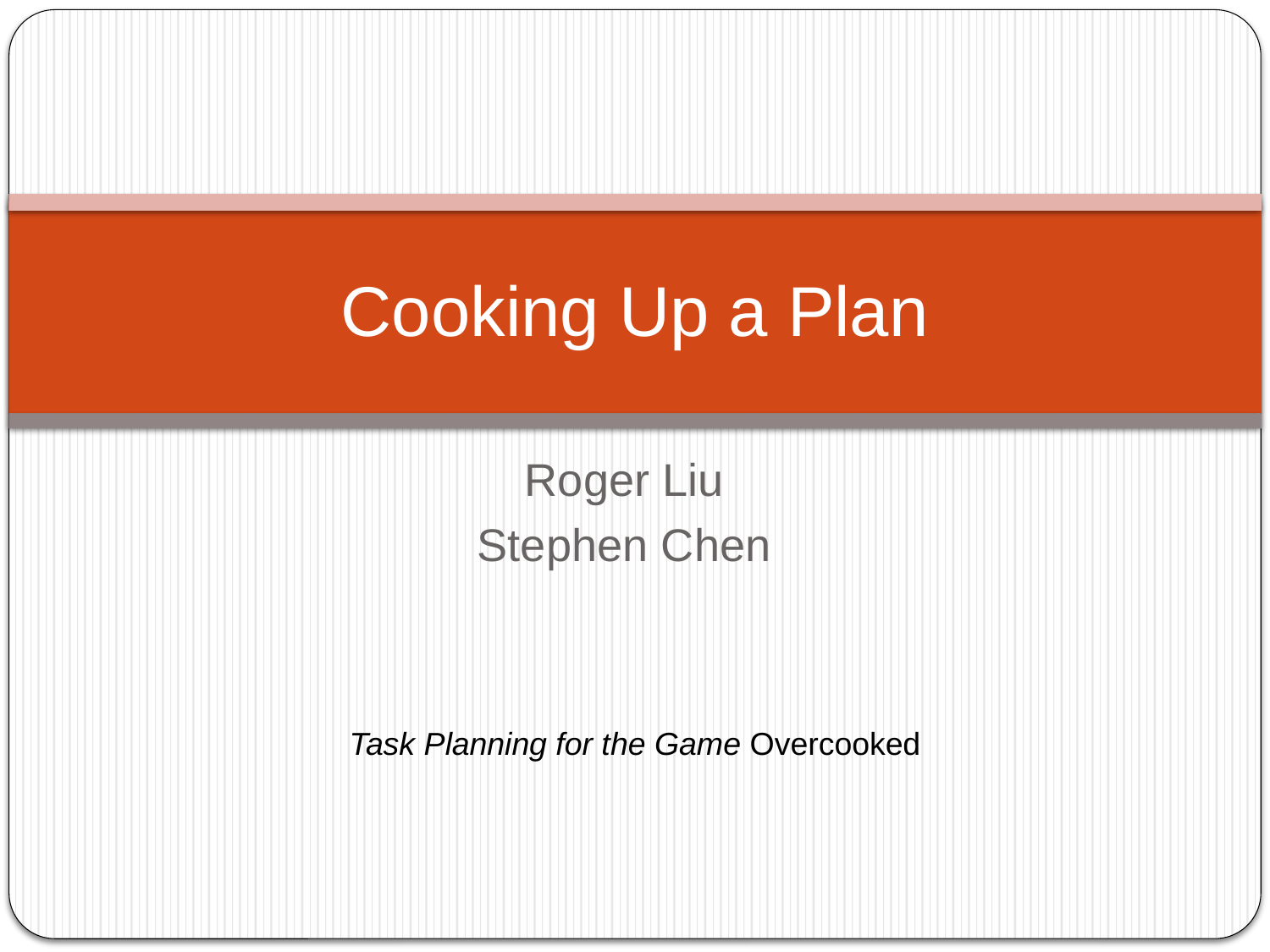

# Cooking Up a Plan
Roger Liu
Stephen Chen
Task Planning for the Game Overcooked